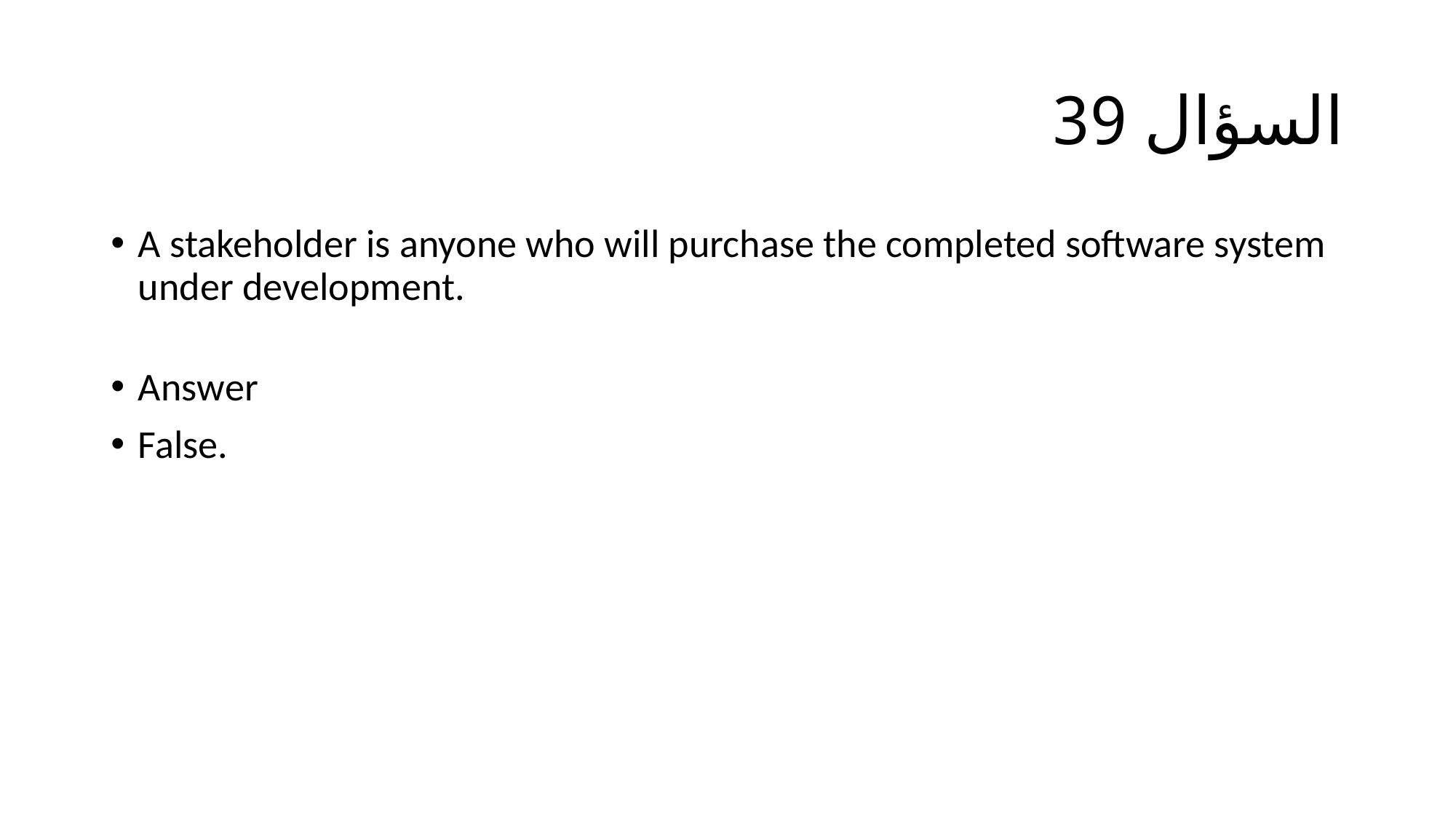

# السؤال 39
A stakeholder is anyone who will purchase the completed software system under development.
Answer
False.